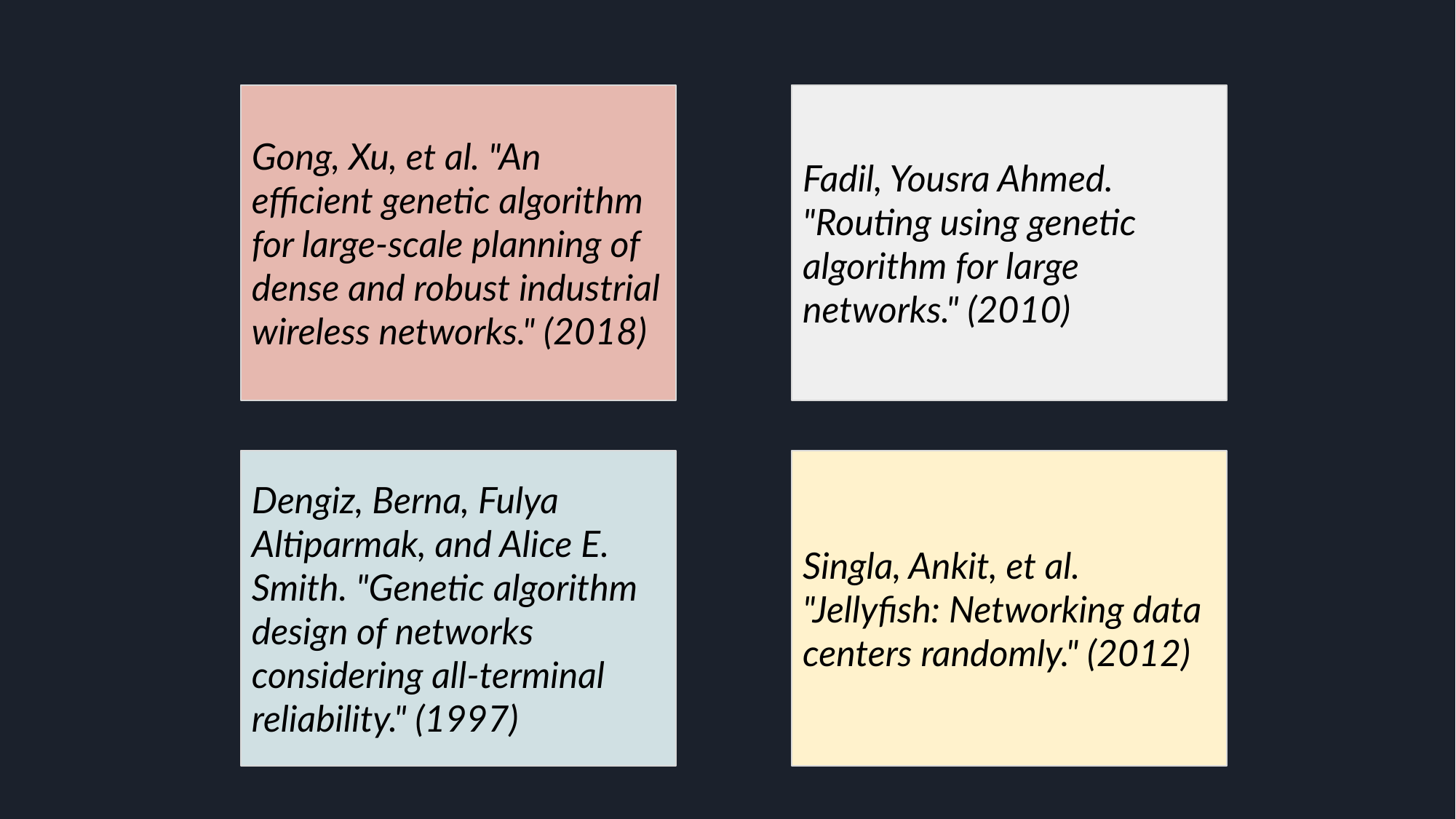

Gong, Xu, et al. "An efficient genetic algorithm for large-scale planning of dense and robust industrial wireless networks." (2018)
Fadil, Yousra Ahmed. "Routing using genetic algorithm for large networks." (2010)
Dengiz, Berna, Fulya Altiparmak, and Alice E. Smith. "Genetic algorithm design of networks considering all-terminal reliability." (1997)
Singla, Ankit, et al. "Jellyfish: Networking data centers randomly." (2012)